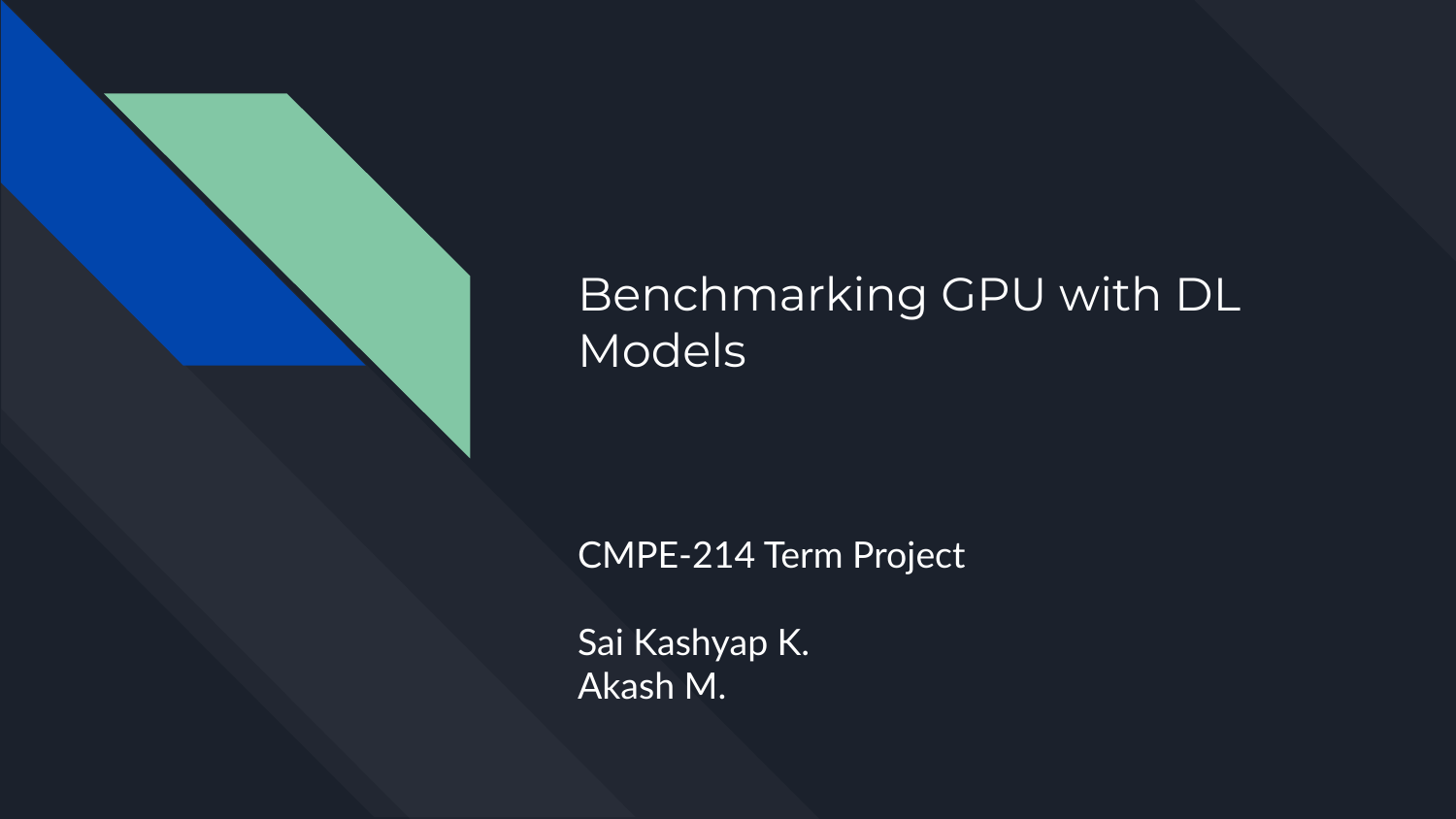

# Benchmarking GPU with DL Models

CMPE-214 Term Project

Sai Kashyap K.
Akash M.